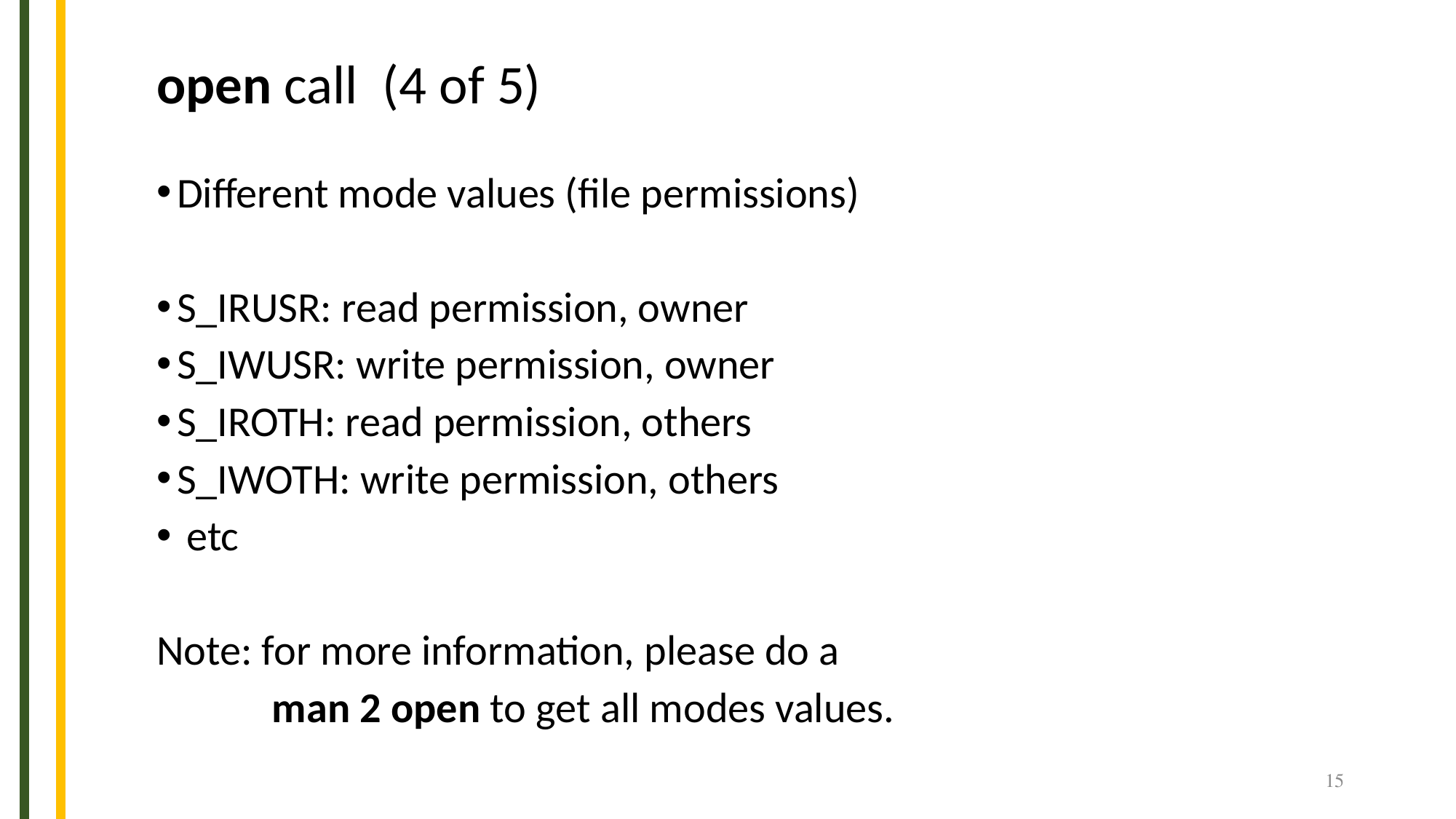

# open call  (4 of 5)

Different mode values (file permissions)

S_IRUSR: read permission, owner
S_IWUSR: write permission, owner
S_IROTH: read permission, others
S_IWOTH: write permission, others
 etc

Note: for more information, please do a
            man 2 open to get all modes values.
15